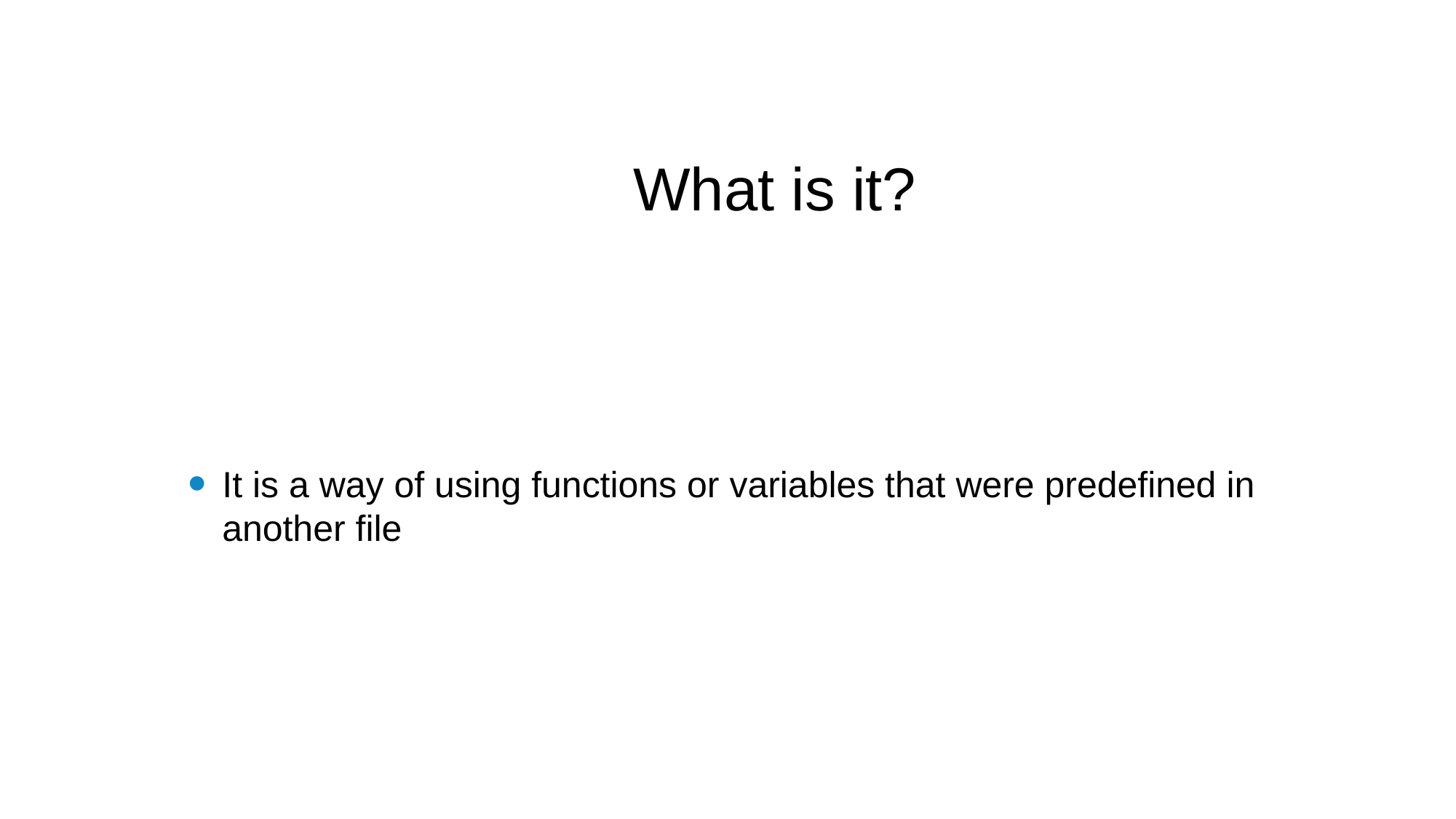

# What is it?
It is a way of using functions or variables that were predefined in another file